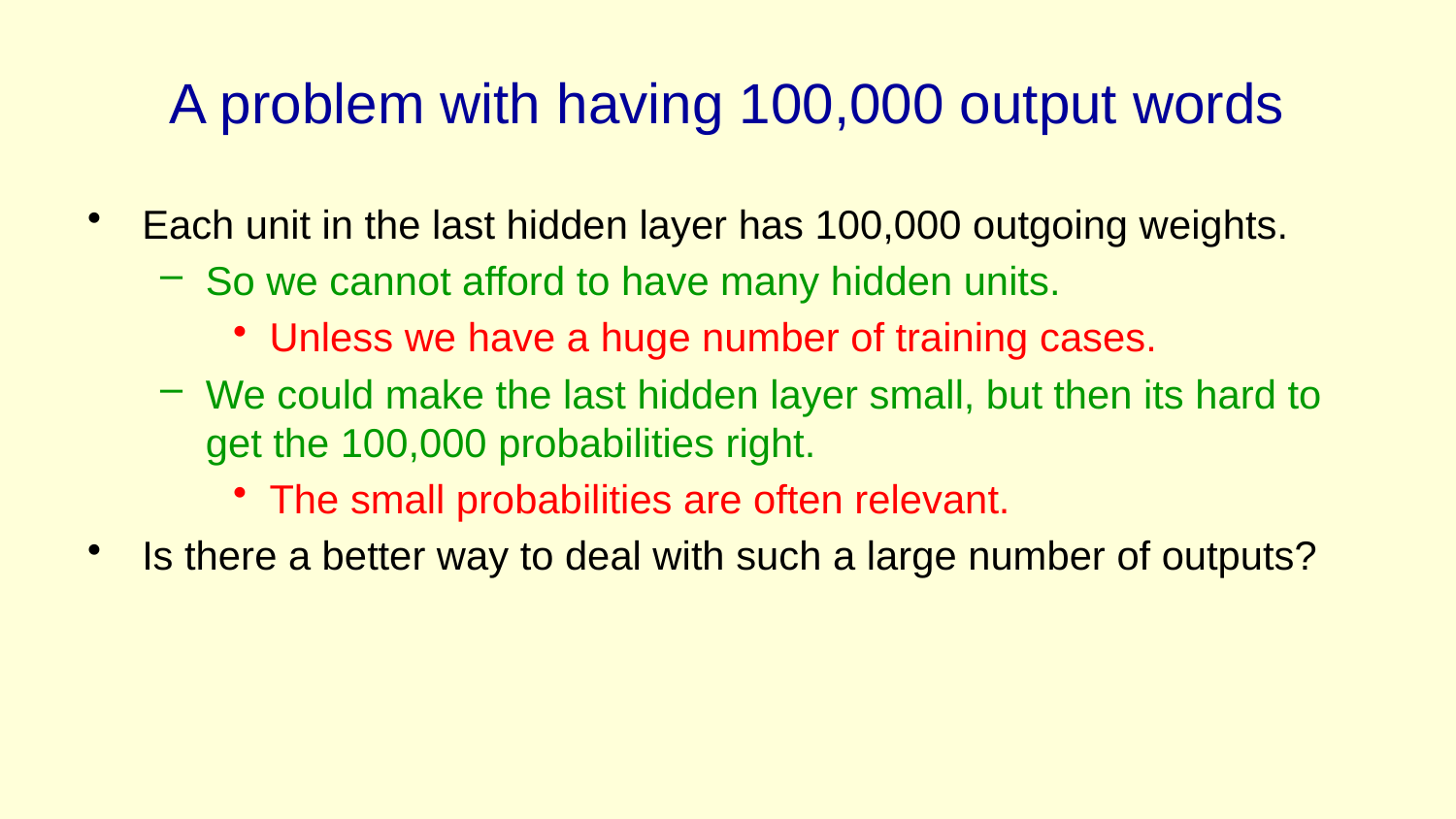

# A problem with having 100,000 output words
Each unit in the last hidden layer has 100,000 outgoing weights.
So we cannot afford to have many hidden units.
Unless we have a huge number of training cases.
We could make the last hidden layer small, but then its hard to get the 100,000 probabilities right.
The small probabilities are often relevant.
Is there a better way to deal with such a large number of outputs?